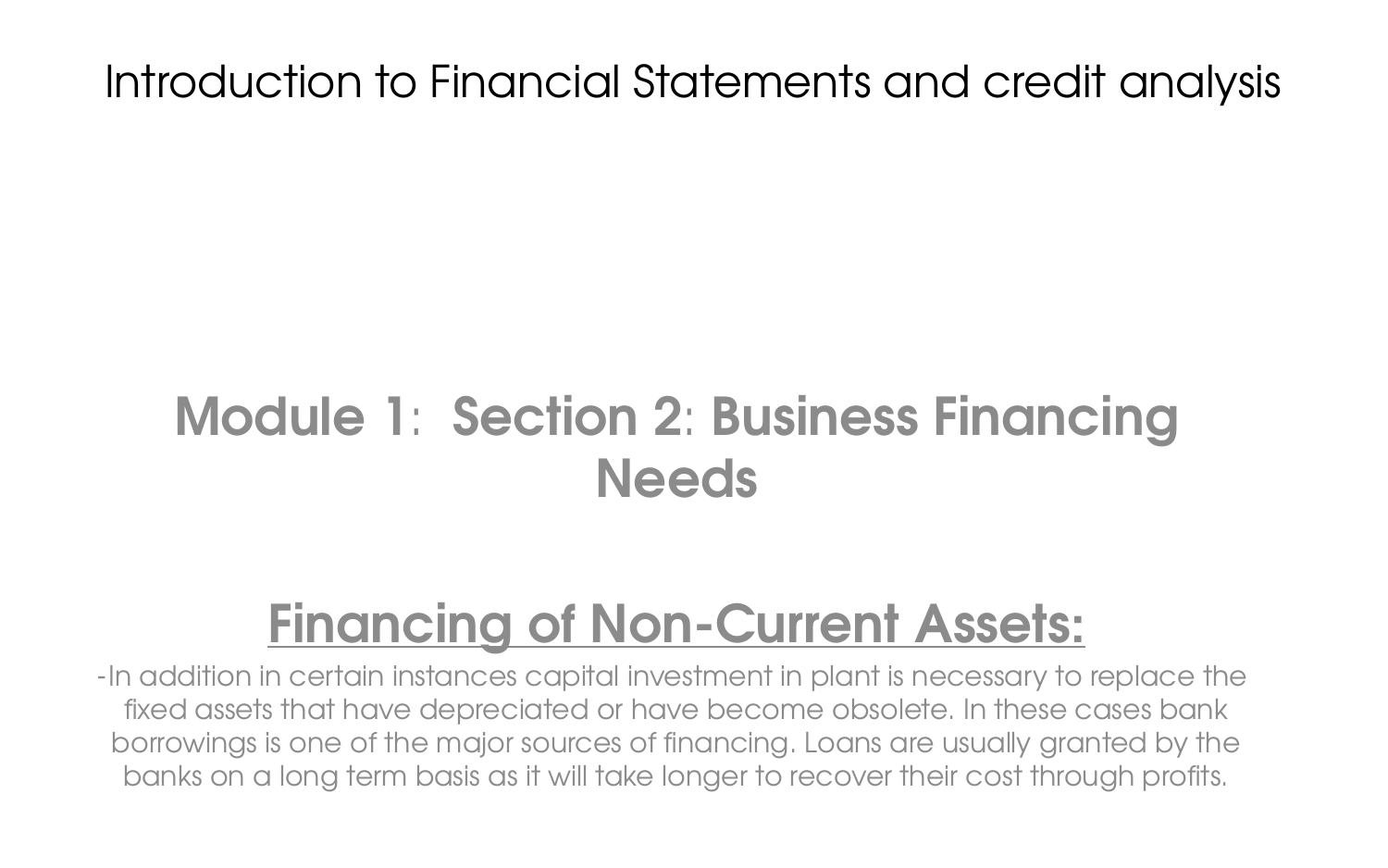

# Introduction to Financial Statements and credit analysis
Module 1:  Section 2: Business Financing Needs

Financing of Non-Current Assets:
In addition in certain instances capital investment in plant is necessary to replace the fixed assets that have depreciated or have become obsolete. In these cases bank borrowings is one of the major sources of financing. Loans are usually granted by the banks on a long term basis as it will take longer to recover their cost through profits.